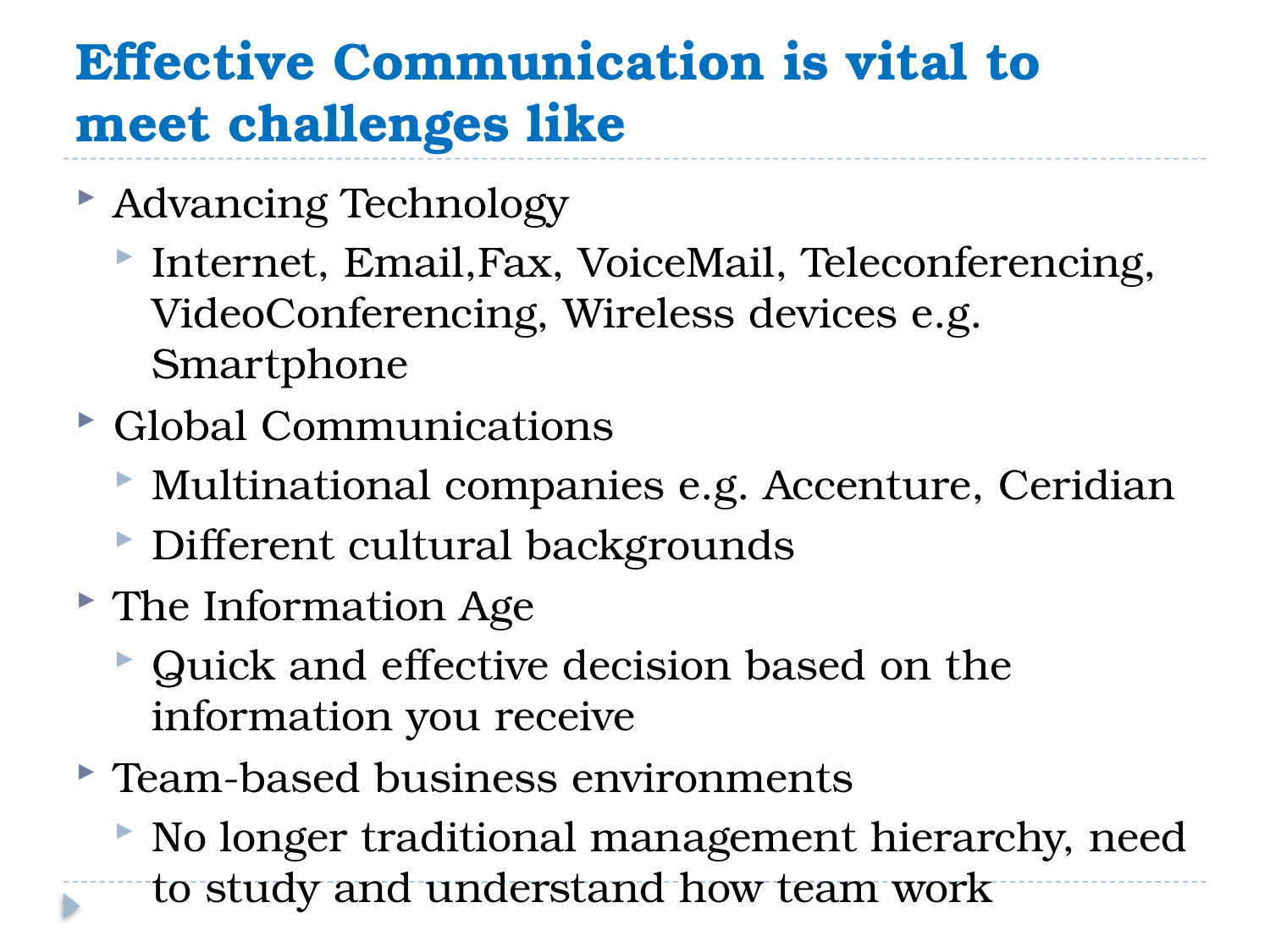

# Effective Communication is vital to meet challenges like
Advancing Technology
Internet, Email,Fax, VoiceMail, Teleconferencing, VideoConferencing, Wireless devices e.g. Smartphone
Global Communications
Multinational companies e.g. Accenture, Ceridian
Different cultural backgrounds
The Information Age
Quick and effective decision based on the information you receive
Team-based business environments
No longer traditional management hierarchy, need to study and understand how team work